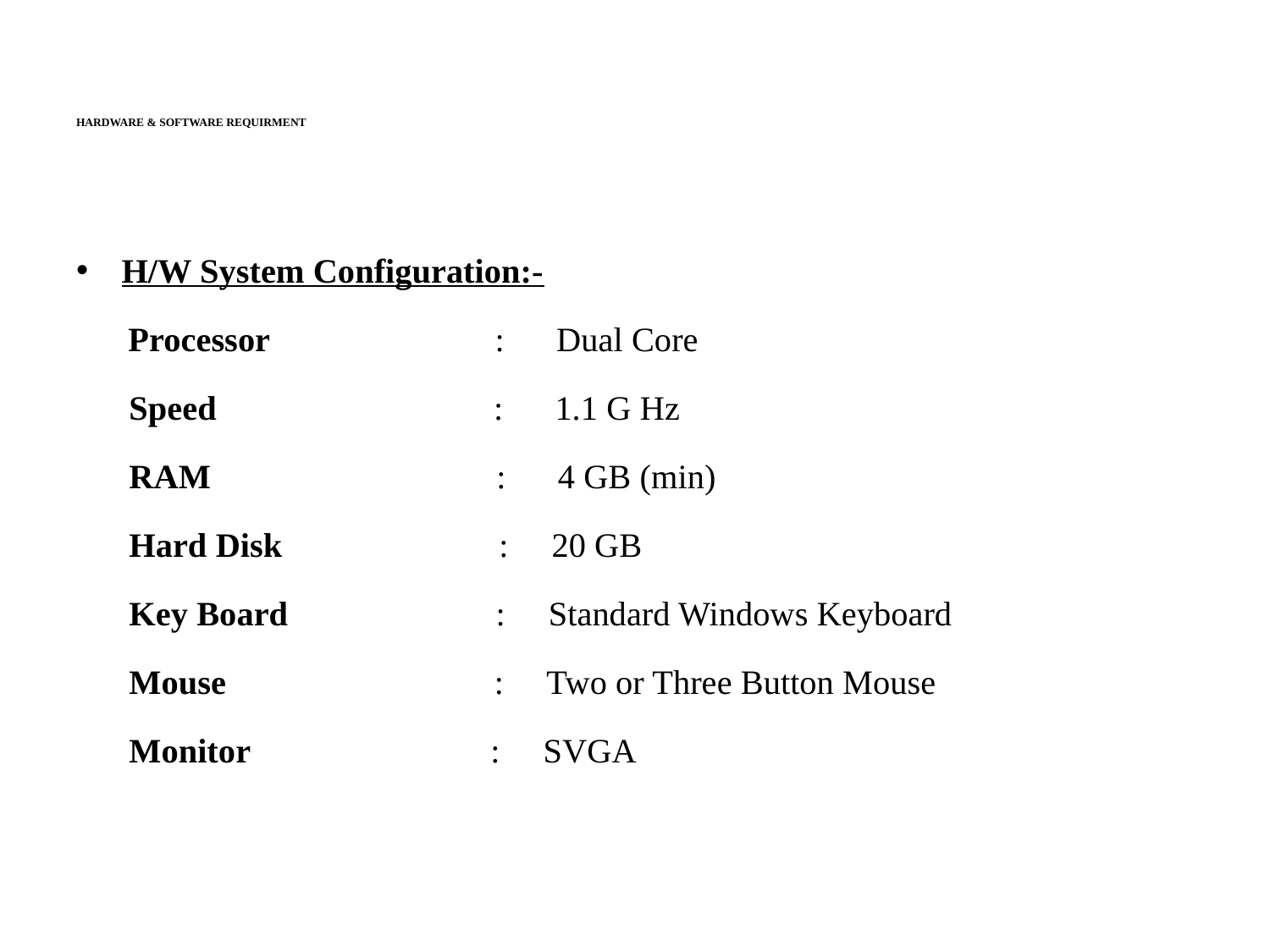

# HARDWARE & SOFTWARE REQUIRMENT
H/W System Configuration:-
      Processor                          :      Dual Core
Speed                                :      1.1 G Hz
RAM                                 :      4 GB (min)
Hard Disk                         :     20 GB
Key Board                        :     Standard Windows Keyboard
Mouse                               :     Two or Three Button Mouse
Monitor	                  :     SVGA